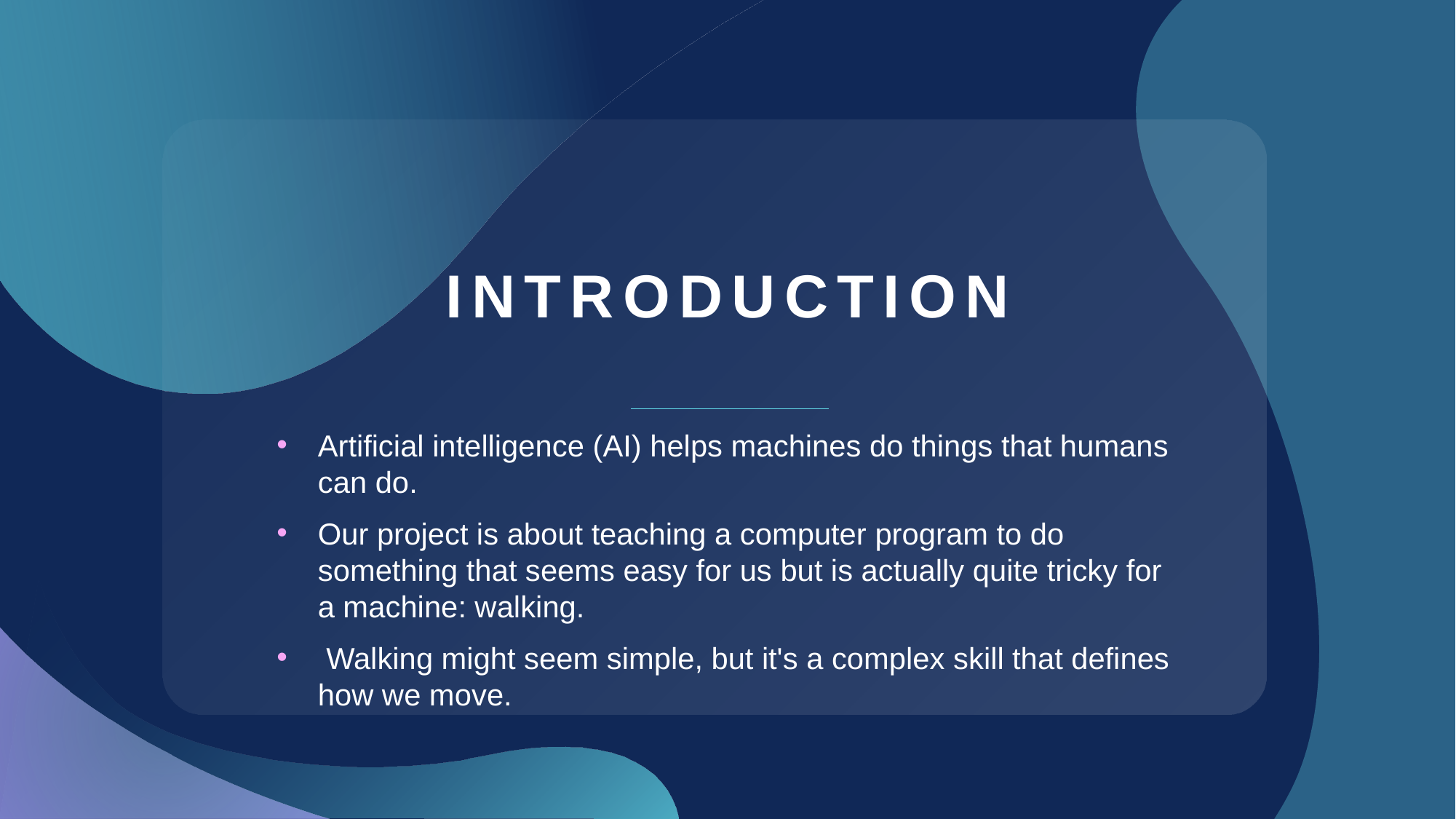

# INTRODUCTION
Artificial intelligence (AI) helps machines do things that humans can do.
Our project is about teaching a computer program to do something that seems easy for us but is actually quite tricky for a machine: walking.
 Walking might seem simple, but it's a complex skill that defines how we move.